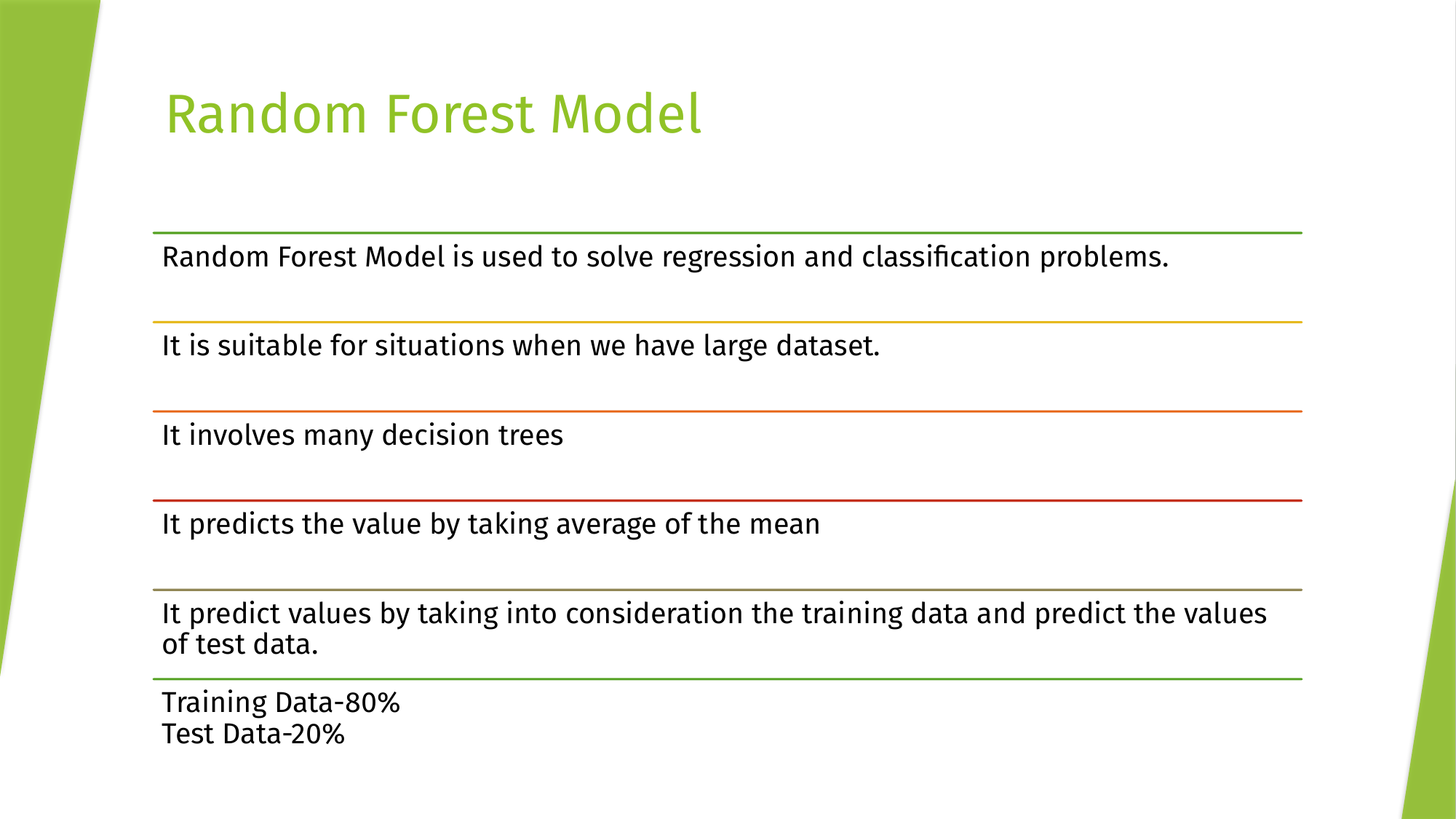

# Random Forest Model
Random Forest Model is used to solve regression and classification problems.
It is suitable for situations when we have large dataset.
It involves many decision trees
It predicts the value by taking average of the mean

It predict values by taking into consideration the training data and predict the values of test data.
Training Data-80%
Test Data-20%